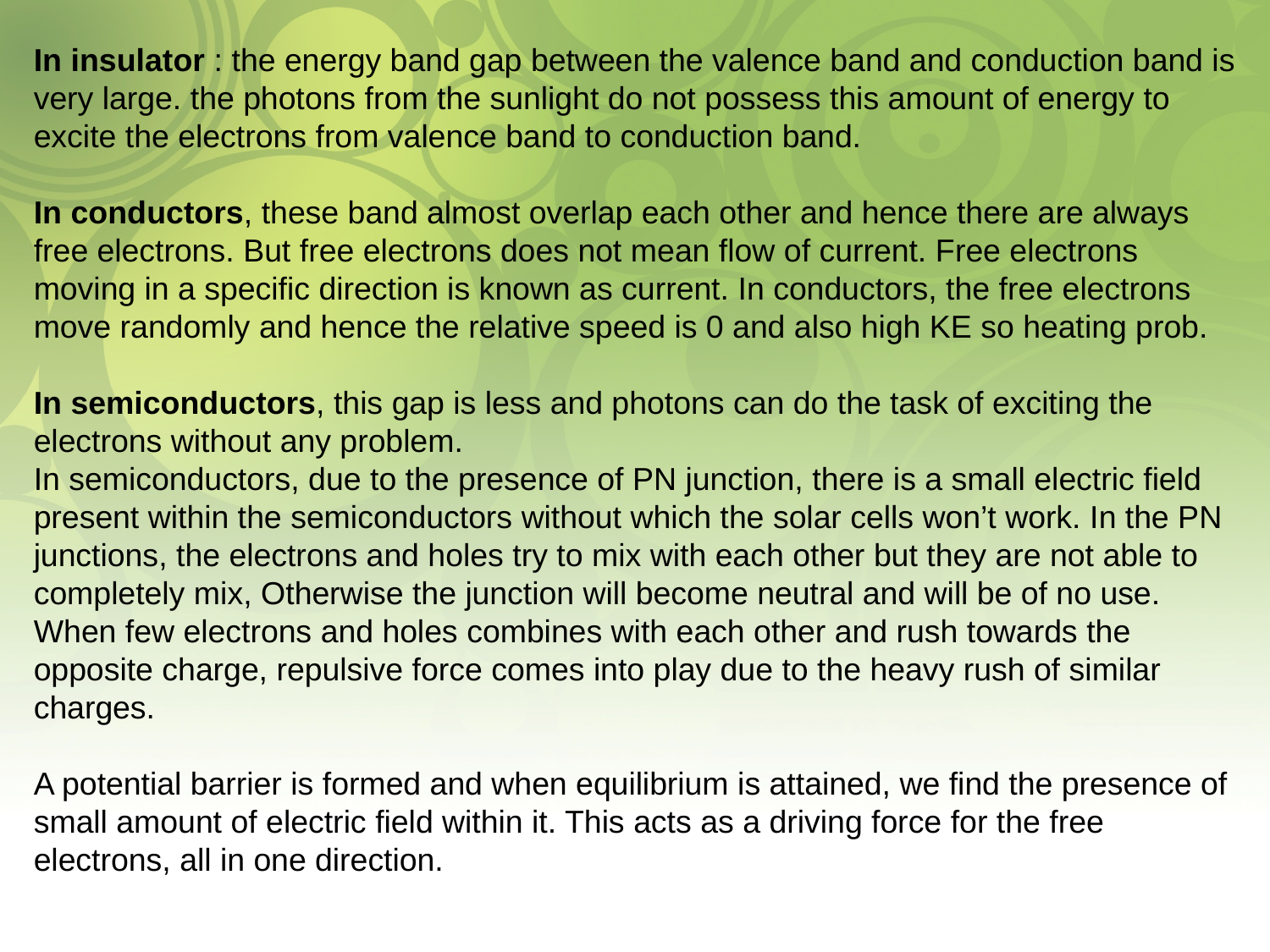

In insulator : the energy band gap between the valence band and conduction band is very large. the photons from the sunlight do not possess this amount of energy to excite the electrons from valence band to conduction band.
In conductors, these band almost overlap each other and hence there are always free electrons. But free electrons does not mean flow of current. Free electrons moving in a specific direction is known as current. In conductors, the free electrons move randomly and hence the relative speed is 0 and also high KE so heating prob.
In semiconductors, this gap is less and photons can do the task of exciting the electrons without any problem.
In semiconductors, due to the presence of PN junction, there is a small electric field present within the semiconductors without which the solar cells won’t work. In the PN junctions, the electrons and holes try to mix with each other but they are not able to completely mix, Otherwise the junction will become neutral and will be of no use. When few electrons and holes combines with each other and rush towards the opposite charge, repulsive force comes into play due to the heavy rush of similar charges.
A potential barrier is formed and when equilibrium is attained, we find the presence of small amount of electric field within it. This acts as a driving force for the free electrons, all in one direction.